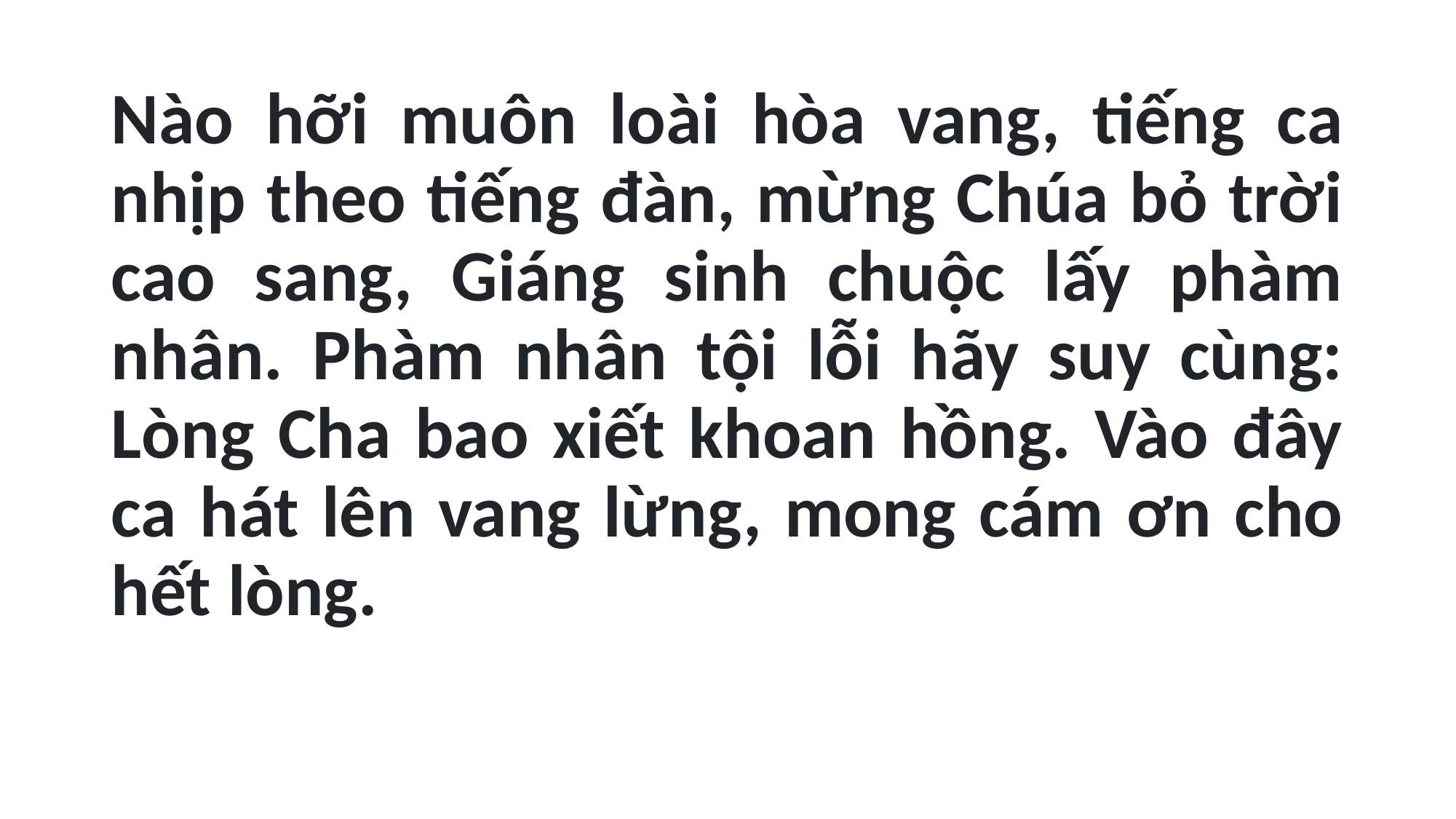

#
Nào hỡi muôn loài hòa vang, tiếng ca nhịp theo tiếng đàn, mừng Chúa bỏ trời cao sang, Giáng sinh chuộc lấy phàm nhân. Phàm nhân tội lỗi hãy suy cùng: Lòng Cha bao xiết khoan hồng. Vào đây ca hát lên vang lừng, mong cám ơn cho hết lòng.